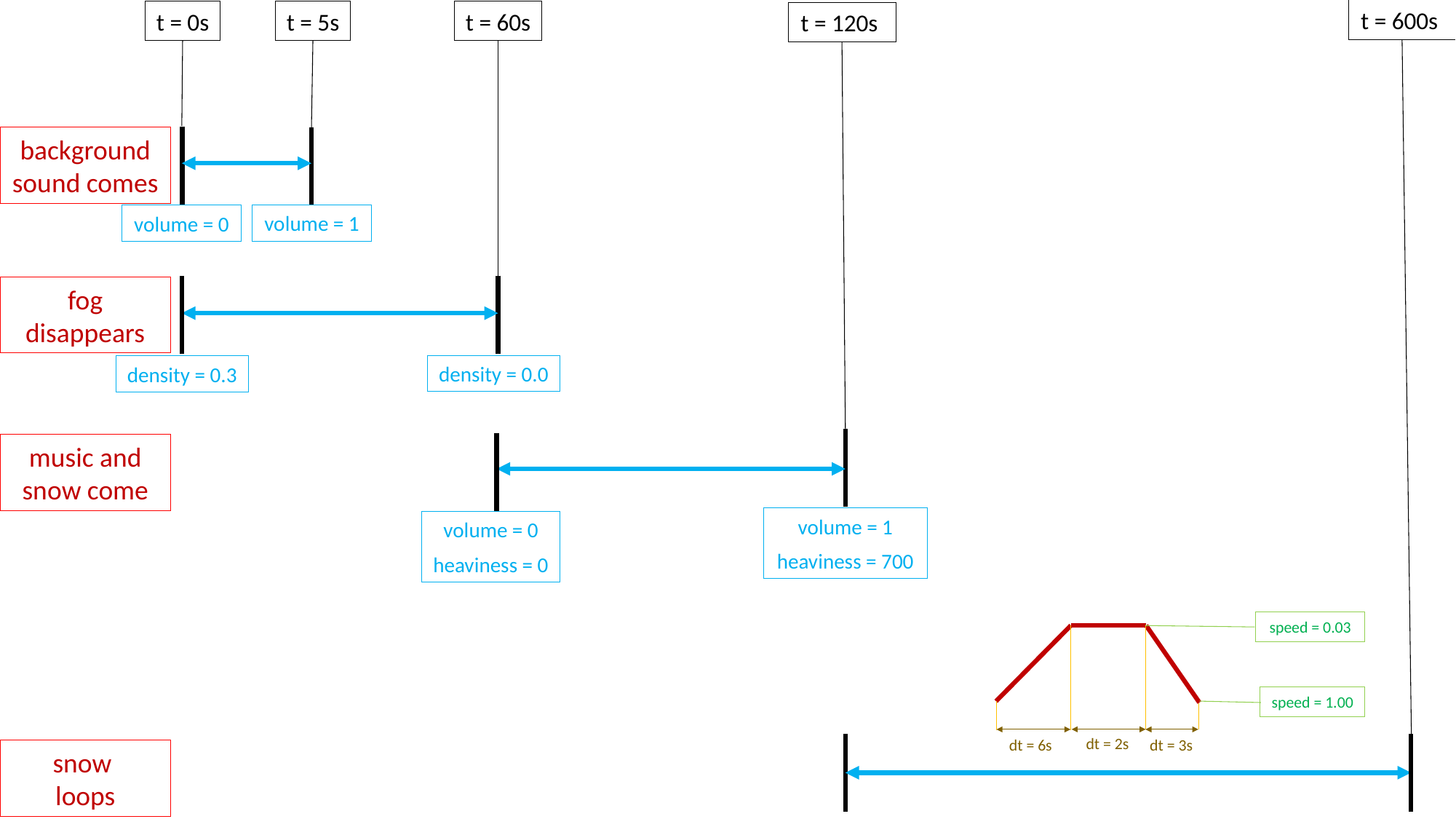

t = 600s
t = 0s
t = 5s
t = 60s
t = 120s
background sound comes
volume = 1
volume = 0
fog disappears
density = 0.0
density = 0.3
music and snow come
volume = 1
heaviness = 700
volume = 0
heaviness = 0
speed = 0.03
speed = 1.00
dt = 2s
dt = 6s
dt = 3s
snow
loops